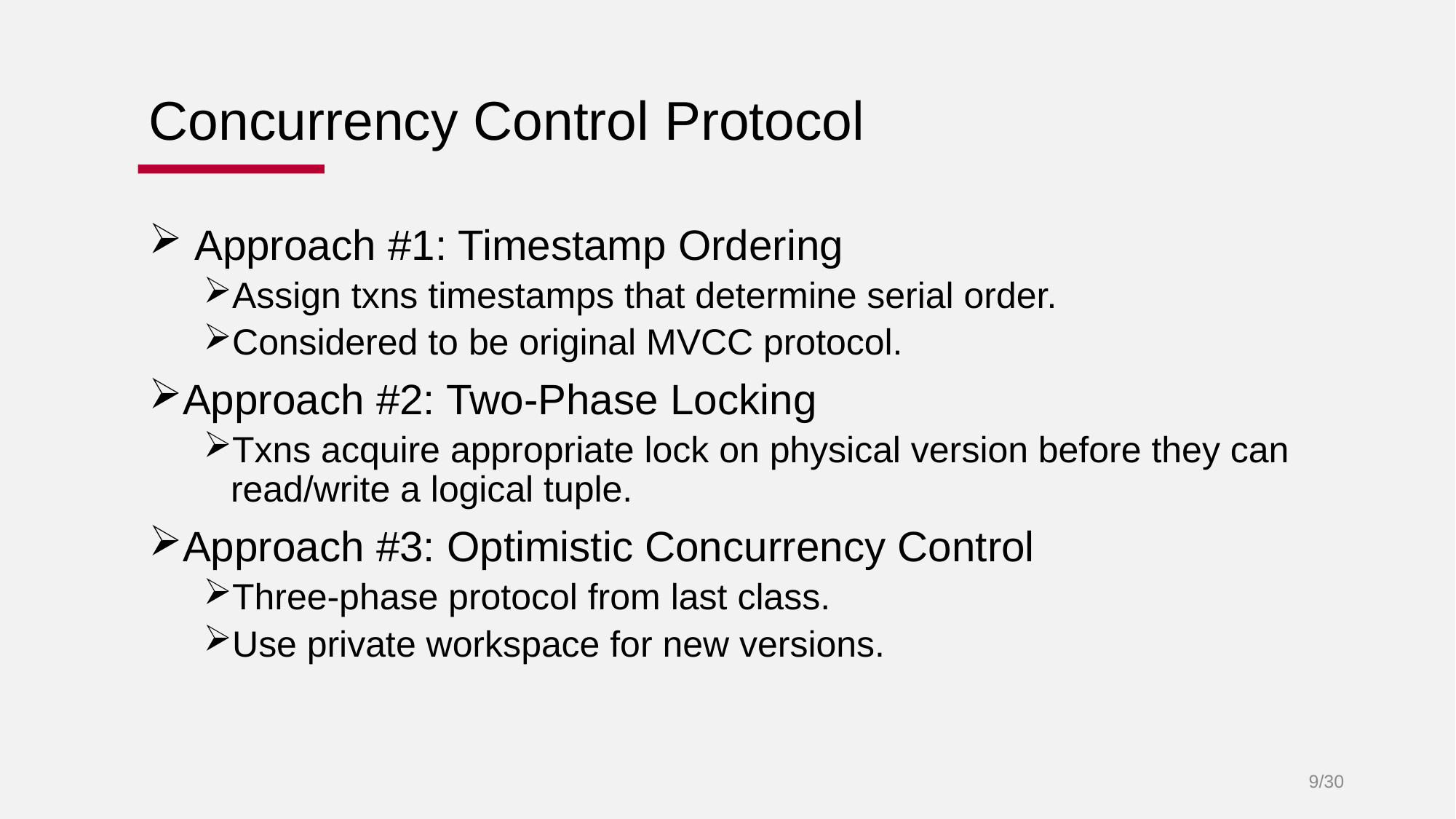

# Concurrency Control Protocol
 Approach #1: Timestamp Ordering
Assign txns timestamps that determine serial order.
Considered to be original MVCC protocol.
Approach #2: Two-Phase Locking
Txns acquire appropriate lock on physical version before they can read/write a logical tuple.
Approach #3: Optimistic Concurrency Control
Three-phase protocol from last class.
Use private workspace for new versions.
9/30